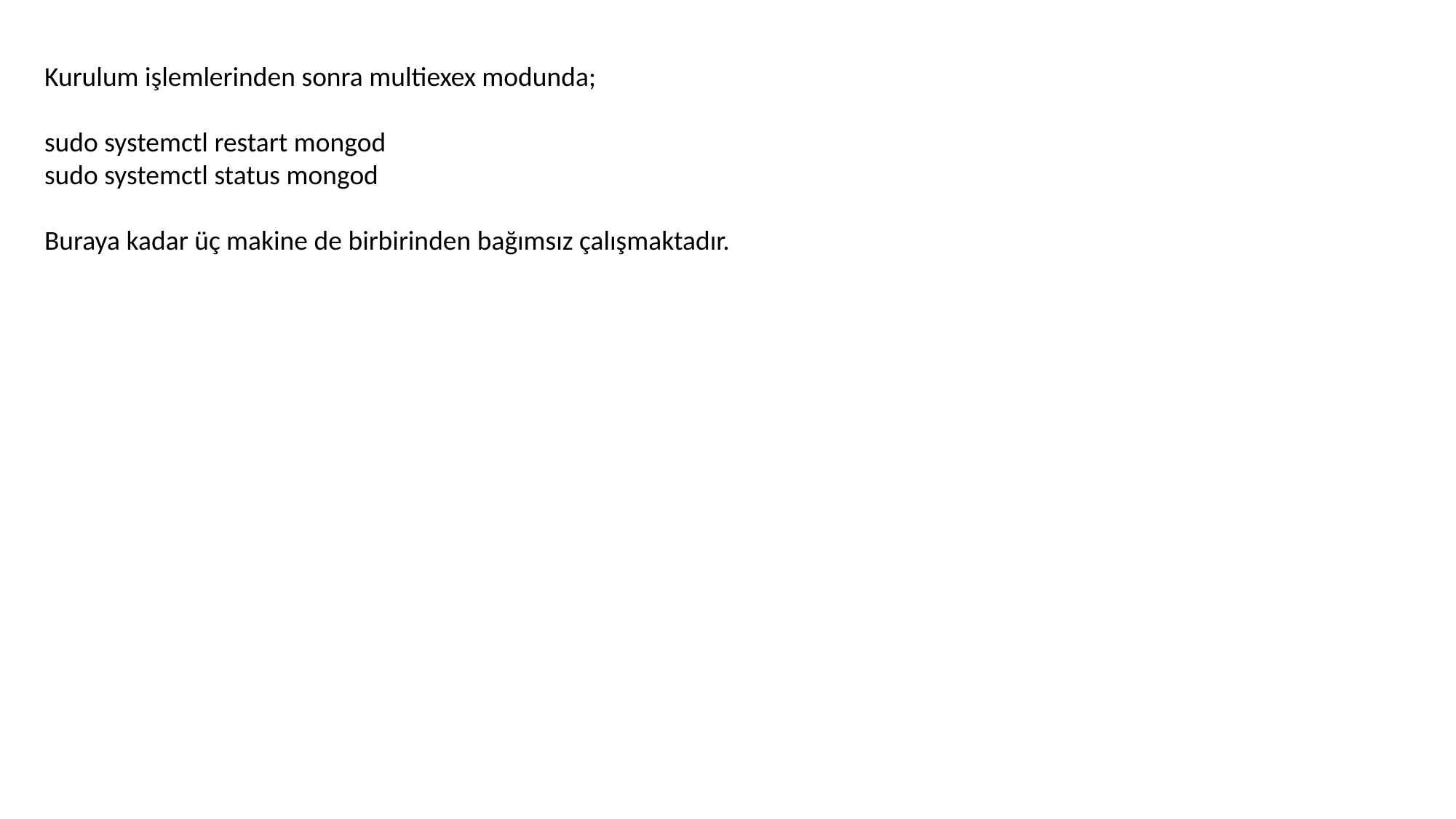

Kurulum işlemlerinden sonra multiexex modunda;

sudo systemctl restart mongod
sudo systemctl status mongod

Buraya kadar üç makine de birbirinden bağımsız çalışmaktadır.